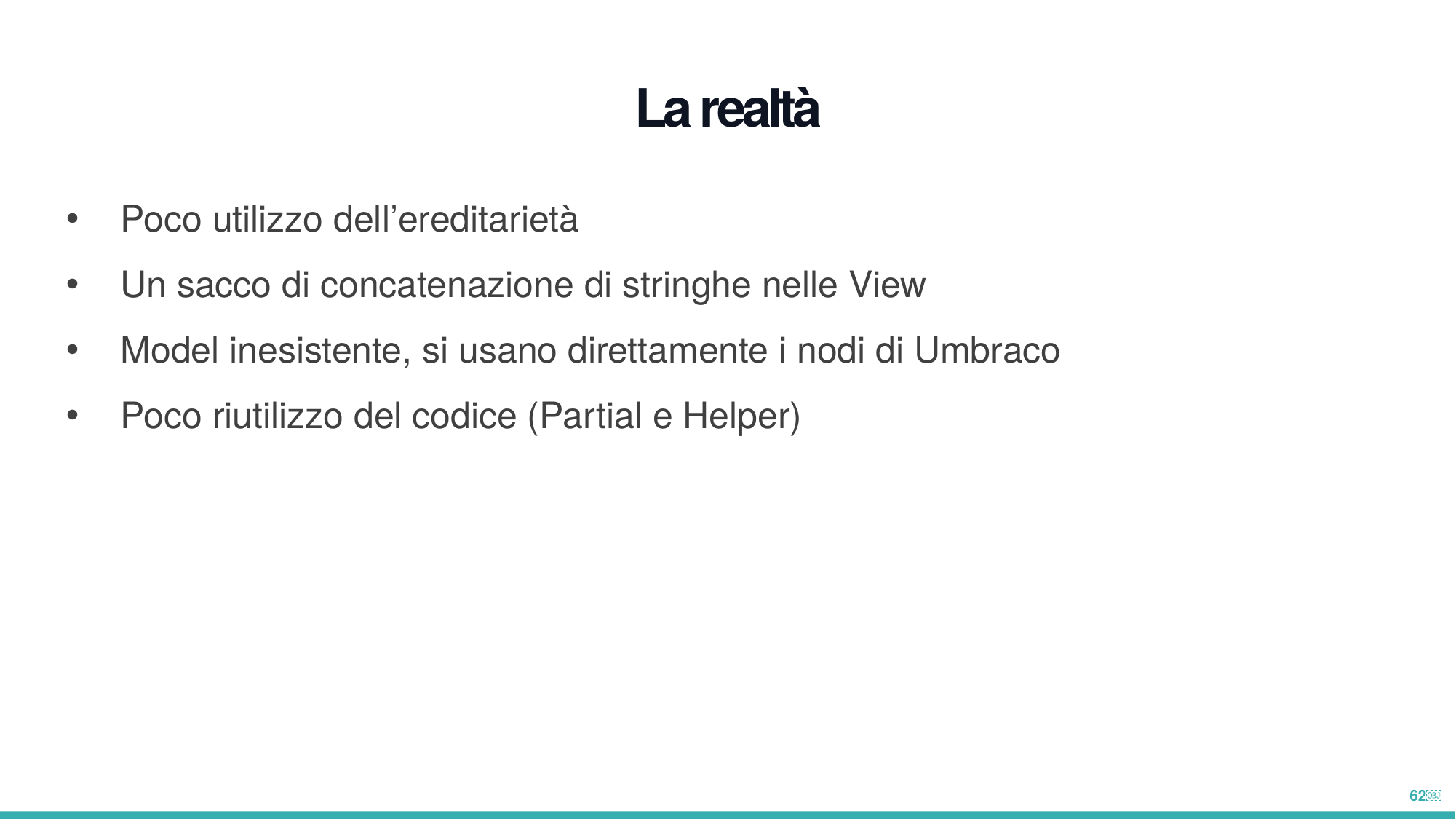

La realtà
Poco utilizzo dell’ereditarietà
Un sacco di concatenazione di stringhe nelle View
Model inesistente, si usano direttamente i nodi di Umbraco
Poco riutilizzo del codice (Partial e Helper)